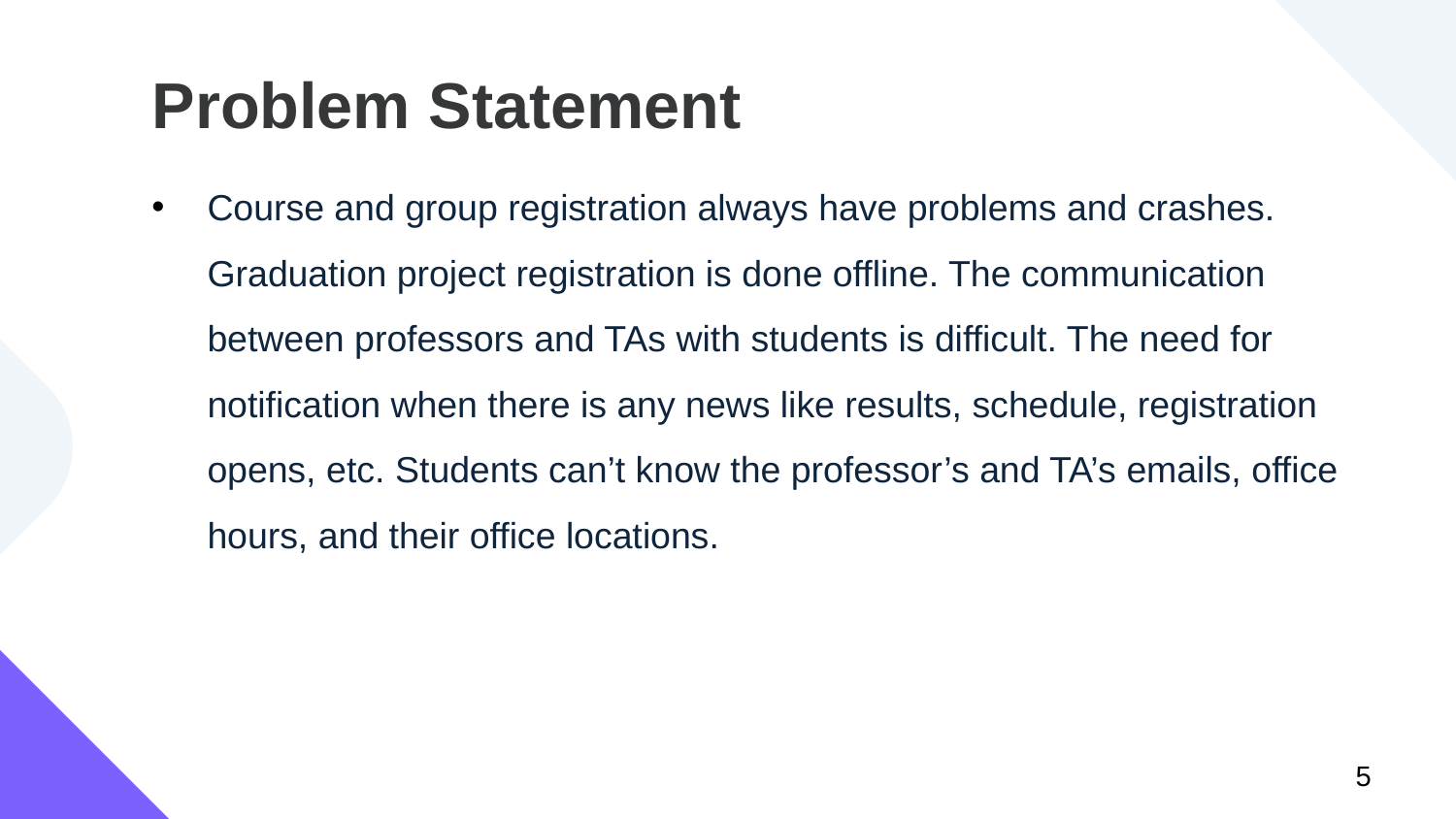

# Problem Statement
Course and group registration always have problems and crashes. Graduation project registration is done offline. The communication between professors and TAs with students is difficult. The need for notification when there is any news like results, schedule, registration opens, etc. Students can’t know the professor’s and TA’s emails, office hours, and their office locations.